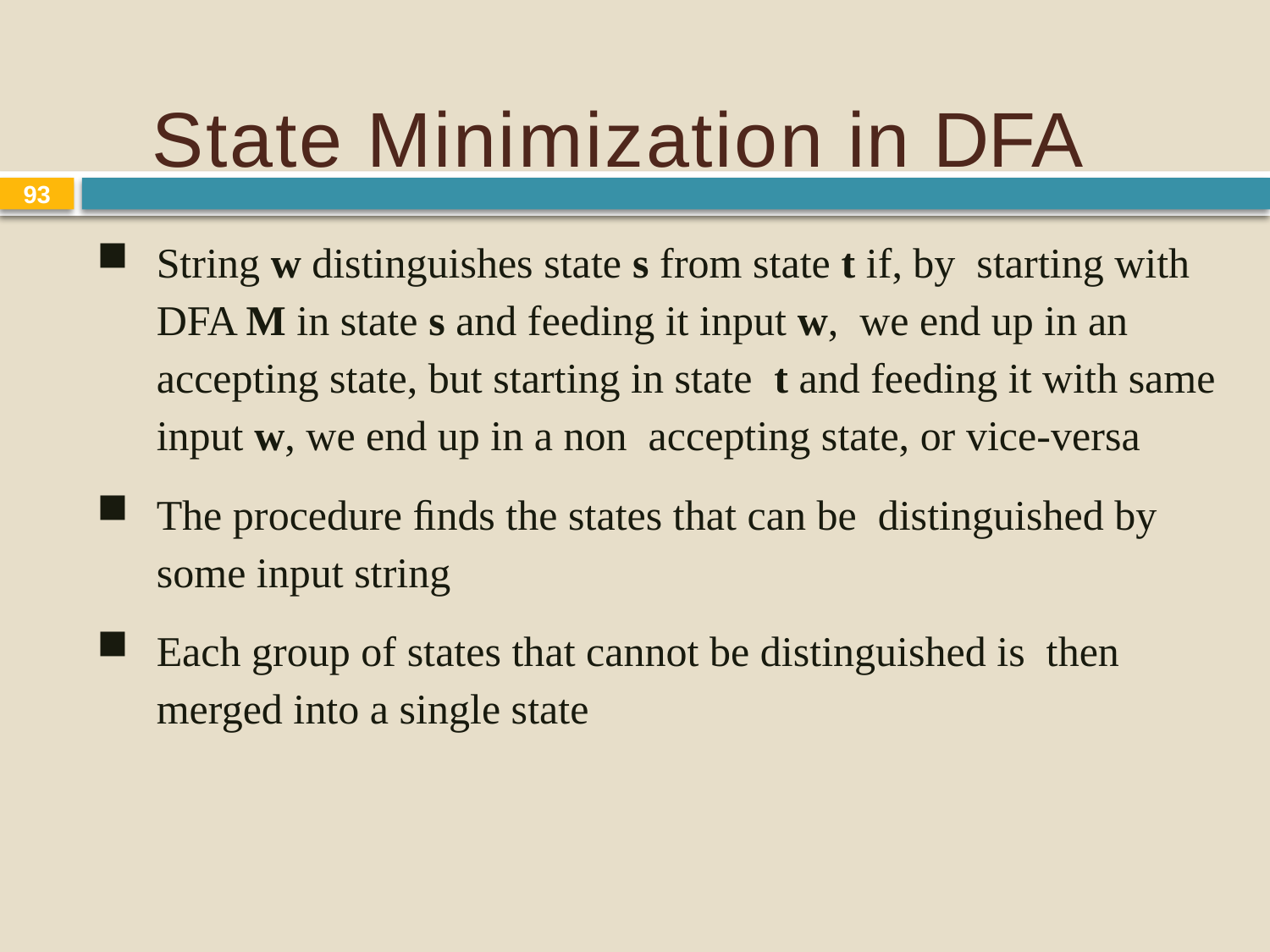

# State Minimization in DFA
93
String w distinguishes state s from state t if, by  starting with DFA M in state s and feeding it input w,  we end up in an accepting state, but starting in state  t and feeding it with same input w, we end up in a non  accepting state, or vice-versa
The procedure ﬁnds the states that can be  distinguished by some input string
Each group of states that cannot be distinguished is  then merged into a single state